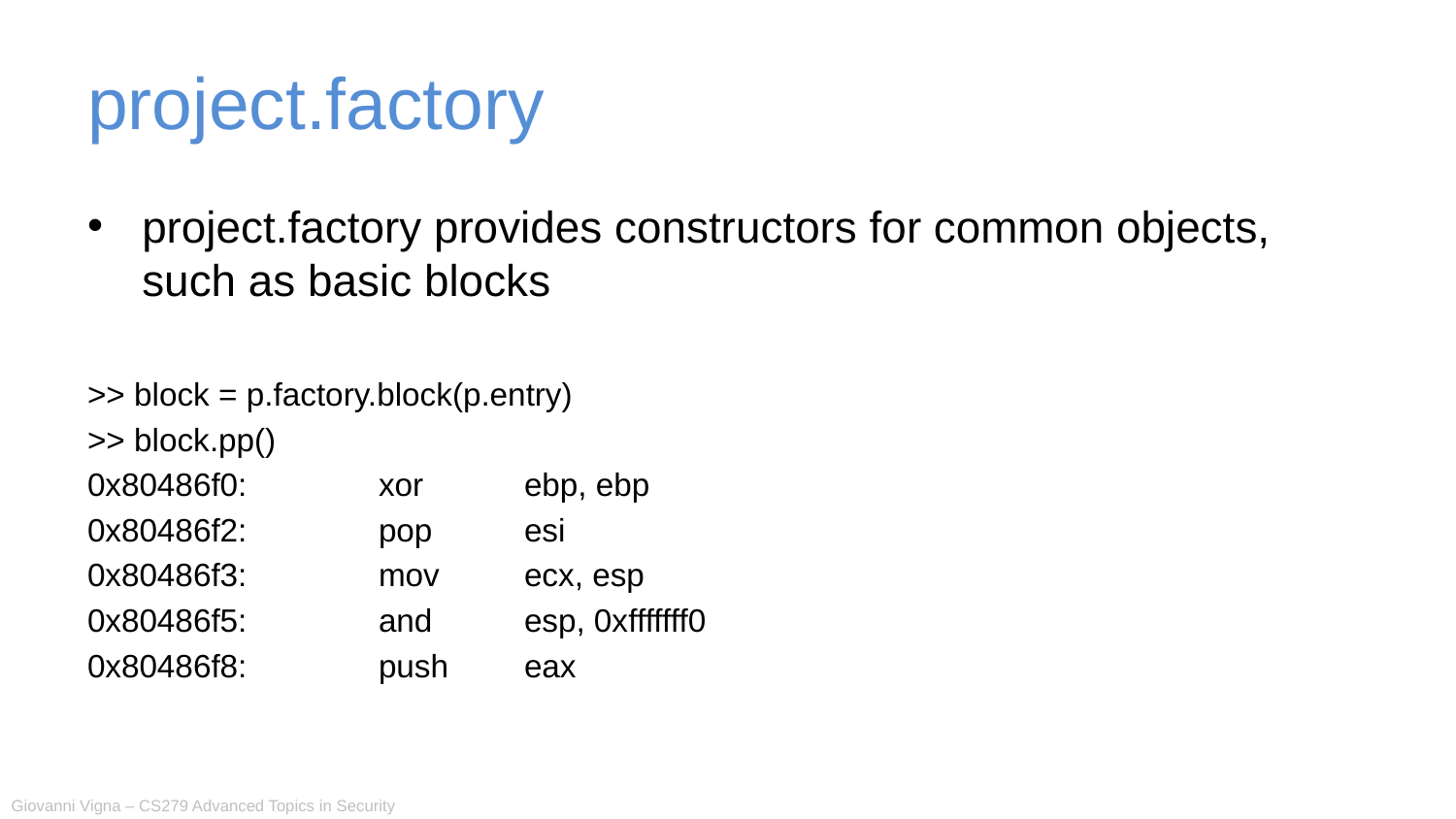

# project.factory
project.factory provides constructors for common objects, such as basic blocks

>> block = p.factory.block(p.entry)
>> block.pp()
0x80486f0:	xor	ebp, ebp
0x80486f2:	pop	esi
0x80486f3:	mov	ecx, esp
0x80486f5:	and	esp, 0xfffffff0
0x80486f8:	push	eax